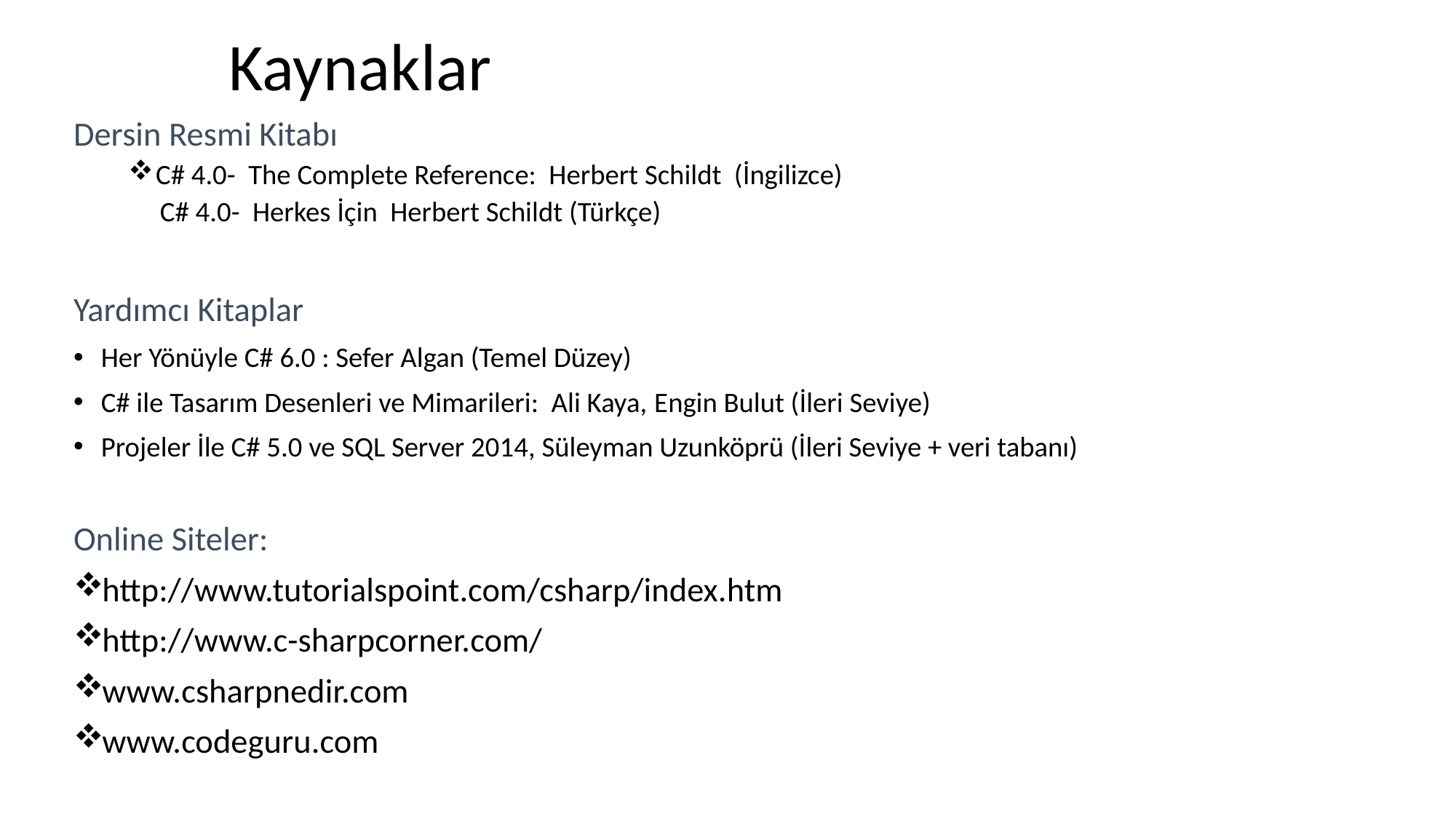

# Kaynaklar
Dersin Resmi Kitabı
C# 4.0-  The Complete Reference:  Herbert Schildt  (İngilizce)
     C# 4.0-  Herkes İçin  Herbert Schildt (Türkçe)

Yardımcı Kitaplar
Her Yönüyle C# 6.0 : Sefer Algan (Temel Düzey)
C# ile Tasarım Desenleri ve Mimarileri:  Ali Kaya, Engin Bulut (İleri Seviye)
Projeler İle C# 5.0 ve SQL Server 2014, Süleyman Uzunköprü (İleri Seviye + veri tabanı)

Online Siteler:
http://www.tutorialspoint.com/csharp/index.htm
http://www.c-sharpcorner.com/
www.csharpnedir.com
www.codeguru.com

20.03.2018
4